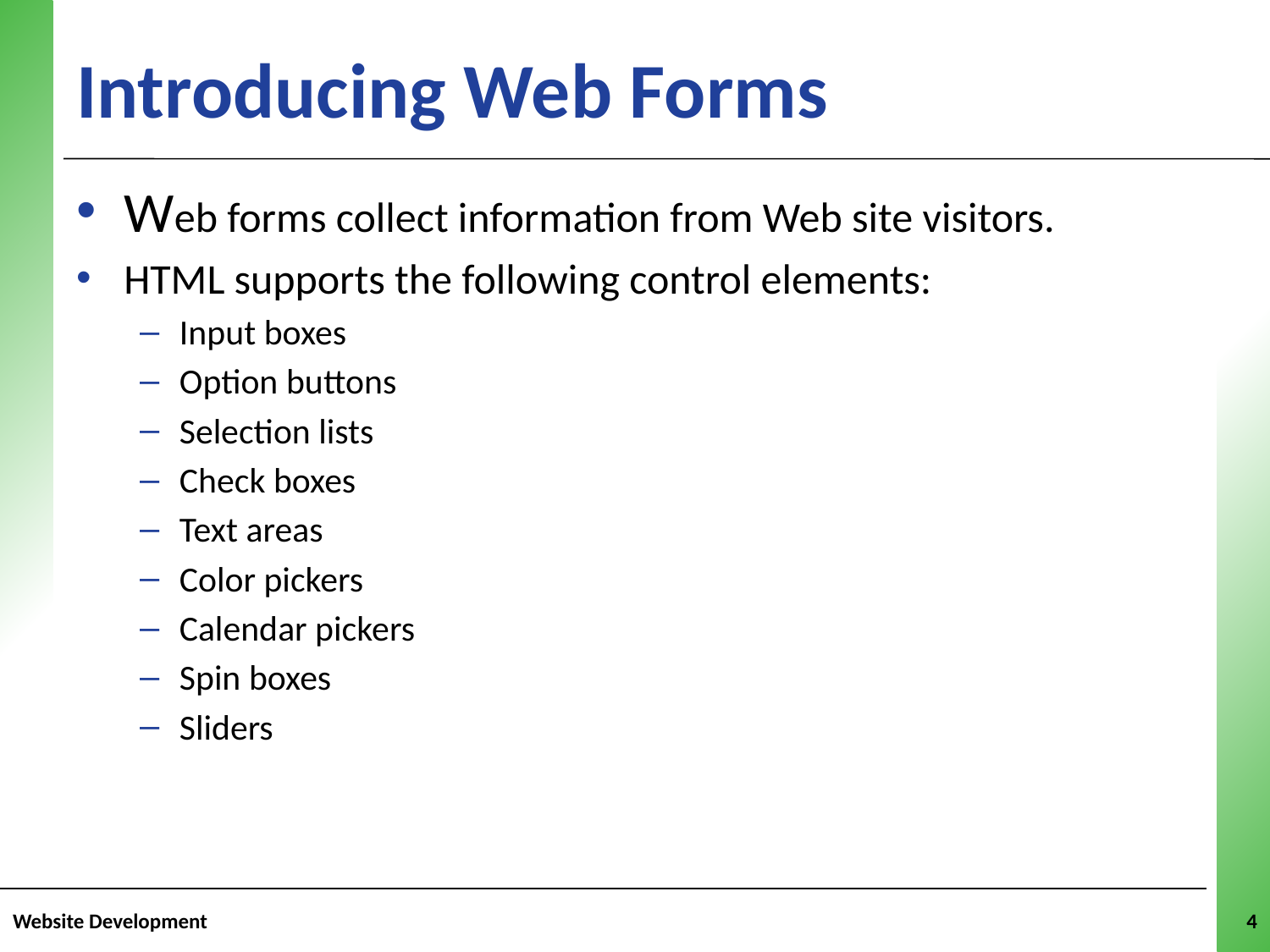

Introducing Web Forms
Web forms collect information from Web site visitors.
HTML supports the following control elements:
Input boxes
Option buttons
Selection lists
Check boxes
Text areas
Color pickers
Calendar pickers
Spin boxes
Sliders
Website Development
4